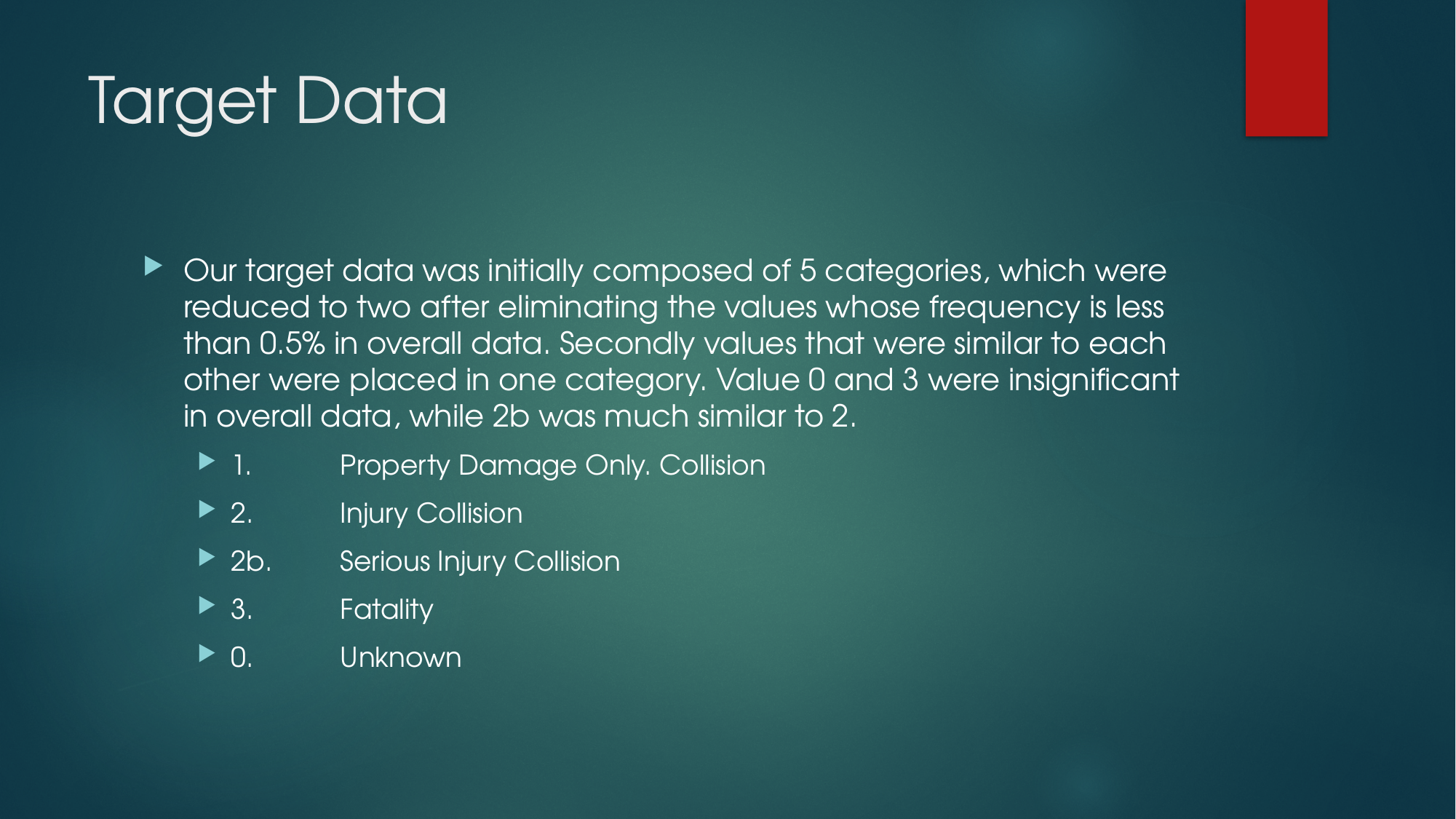

# Target Data
Our target data was initially composed of 5 categories, which were reduced to two after eliminating the values whose frequency is less than 0.5% in overall data. Secondly values that were similar to each other were placed in one category. Value 0 and 3 were insignificant in overall data, while 2b was much similar to 2.
1.	Property Damage Only. Collision
2.	Injury Collision
2b.	Serious Injury Collision
3.	Fatality
0.	Unknown